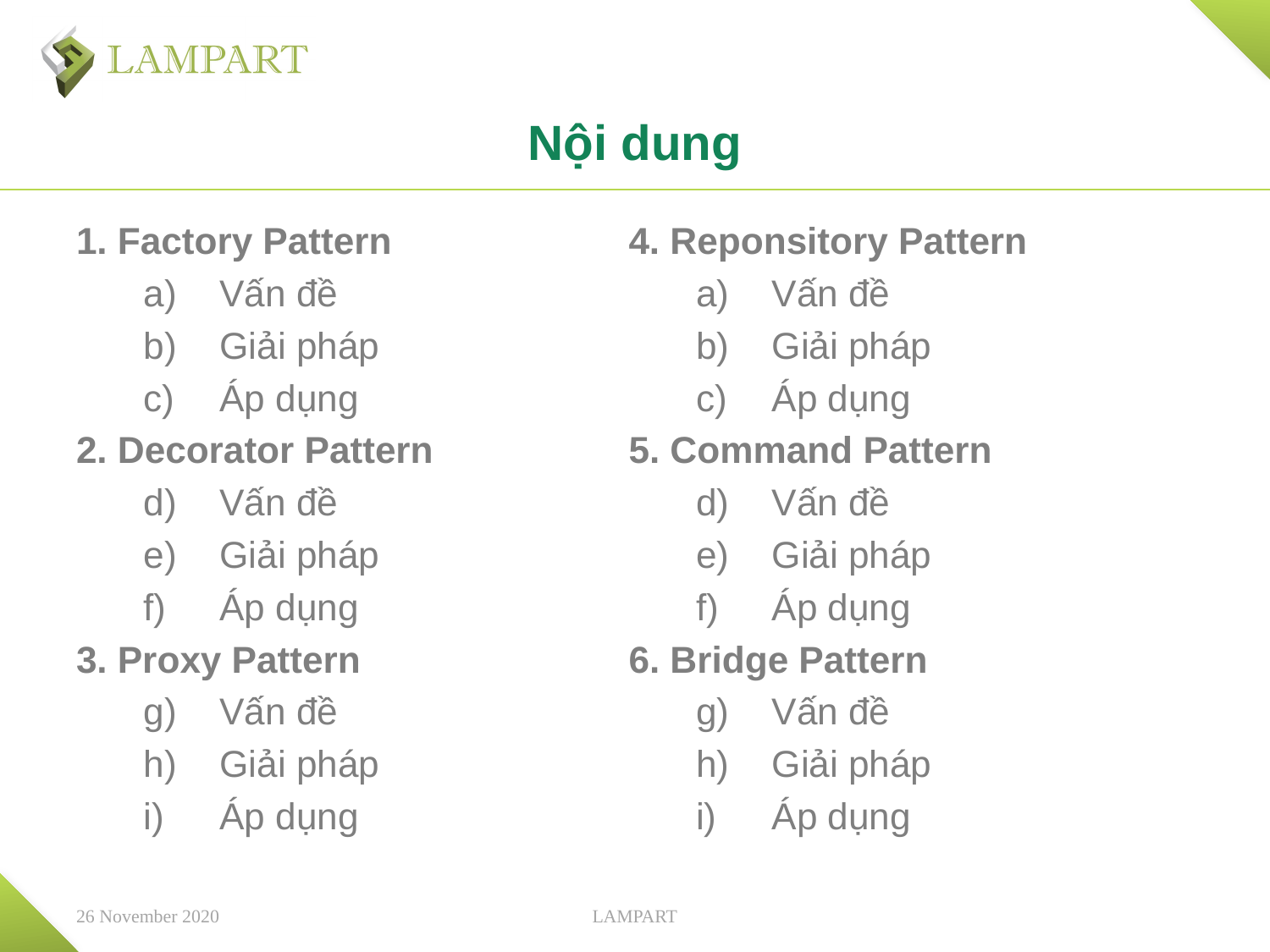

# Nội dung
1. Factory Pattern
Vấn đề
Giải pháp
Áp dụng
2. Decorator Pattern
Vấn đề
Giải pháp
Áp dụng
3. Proxy Pattern
Vấn đề
Giải pháp
Áp dụng

4. Reponsitory Pattern
Vấn đề
Giải pháp
Áp dụng
5. Command Pattern
Vấn đề
Giải pháp
Áp dụng
6. Bridge Pattern
Vấn đề
Giải pháp
Áp dụng

26 November 2020
LAMPART
33